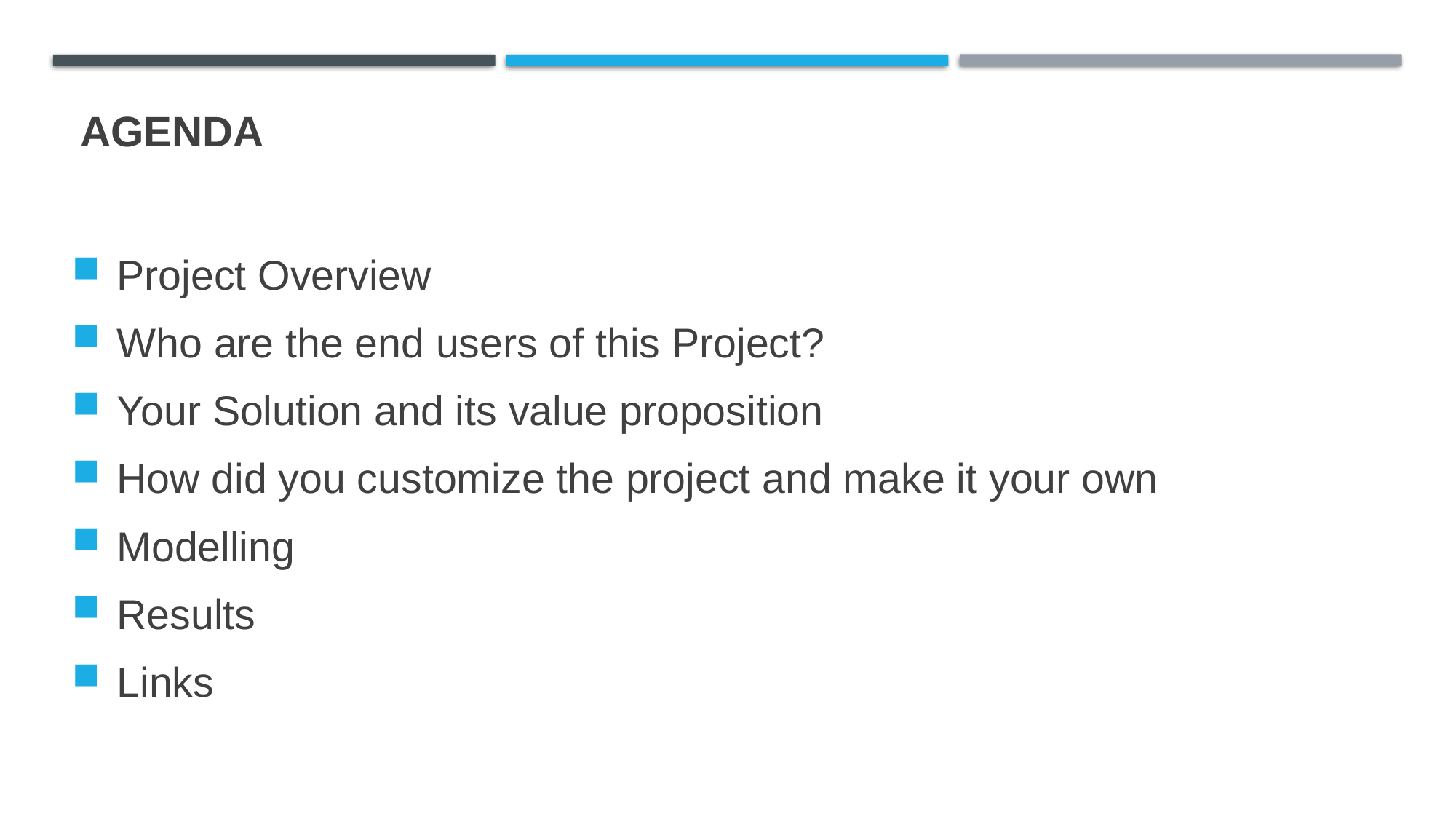

# AGENDA

Project Overview
Who are the end users of this Project?
Your Solution and its value proposition
How did you customize the project and make it your own
Modelling
Results
Links